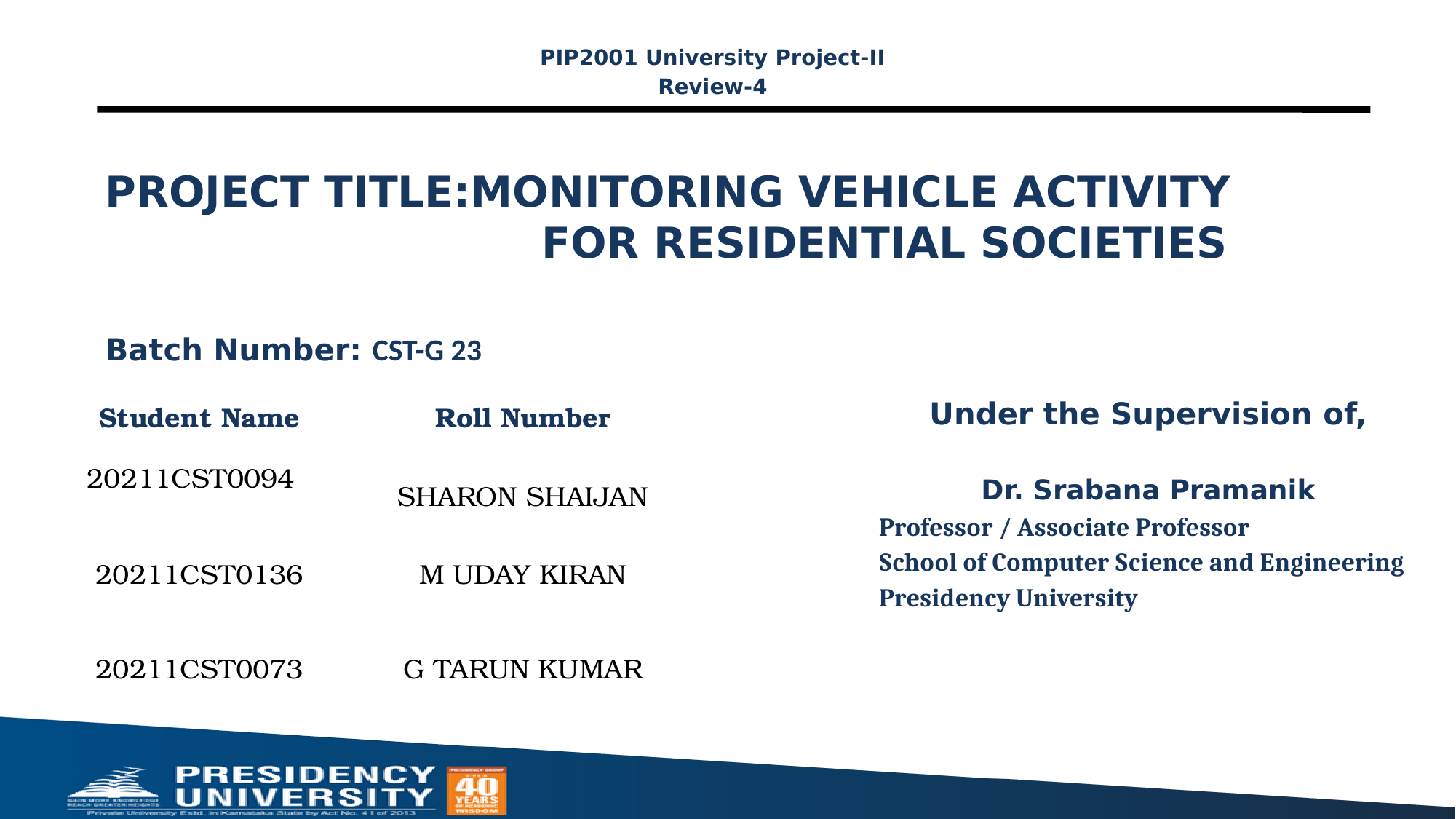

PIP2001 University Project-II
Review-4
# PROJECT TITLE:MONITORING VEHICLE ACTIVITY      				FOR RESIDENTIAL SOCIETIES
Batch Number: CST-G 23

Under the Supervision of,

Dr. Srabana Pramanik
Professor / Associate Professor
School of Computer Science and Engineering
Presidency University

| Student Name | Roll Number |
| --- | --- |
| 20211CST0094 | SHARON SHAIJAN |
| 20211CST0136 | M UDAY KIRAN |
|  |  |
| 20211CST0073 | G TARUN KUMAR |
|  |  |